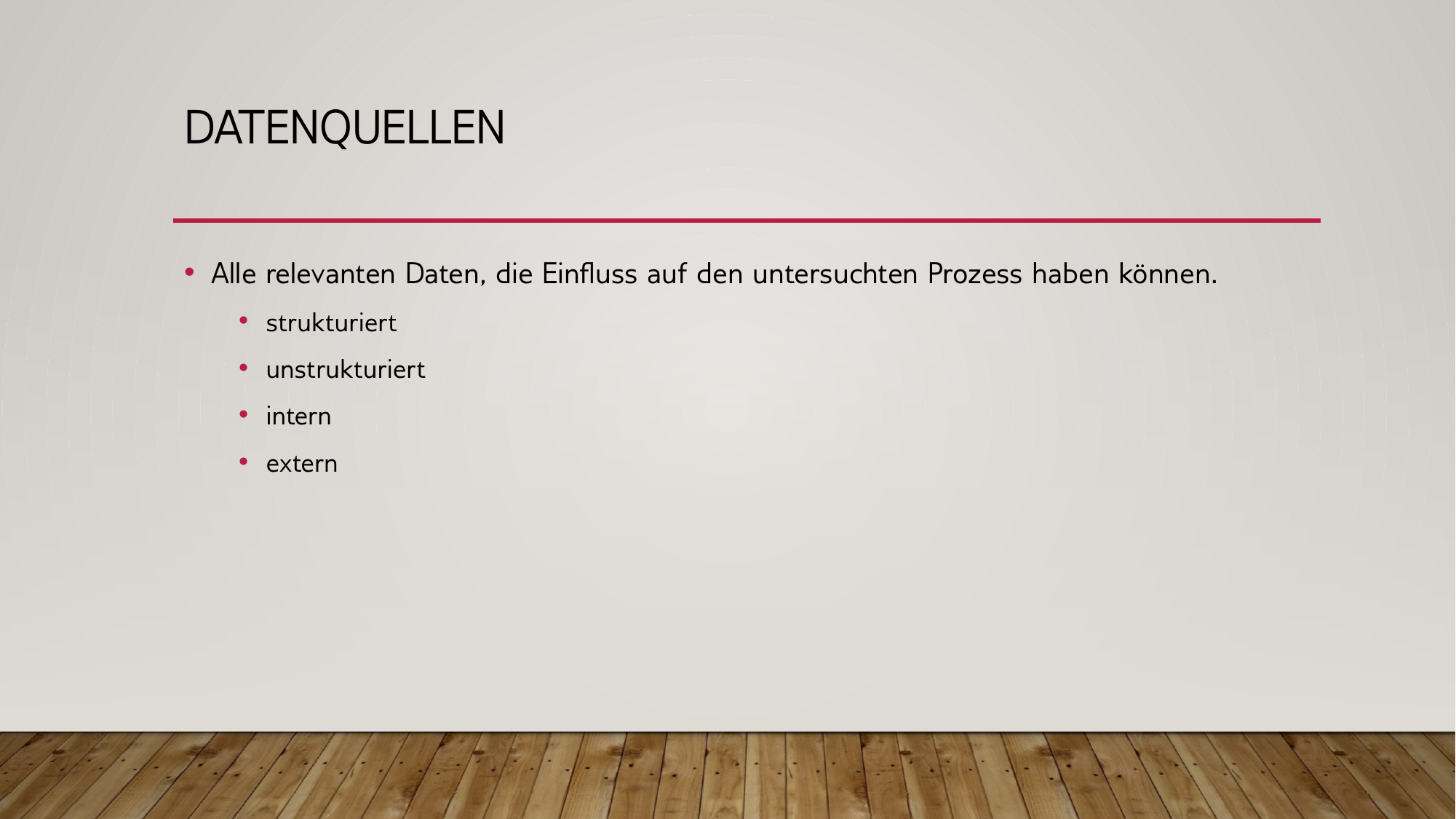

# Datenquellen
Alle relevanten Daten, die Einfluss auf den untersuchten Prozess haben können.
strukturiert
unstrukturiert
intern
extern